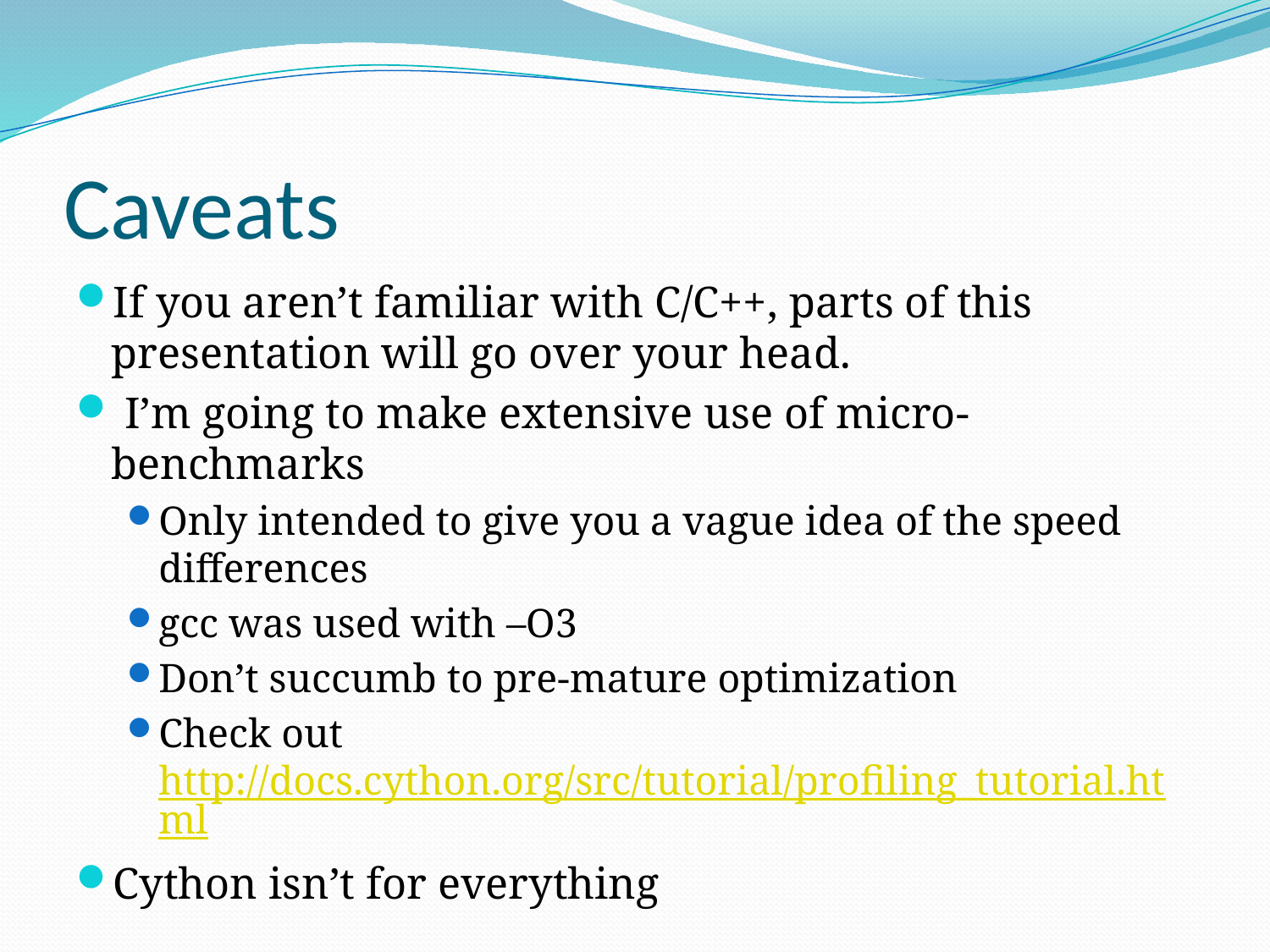

# Caveats
If you aren’t familiar with C/C++, parts of this presentation will go over your head.
 I’m going to make extensive use of micro-benchmarks
Only intended to give you a vague idea of the speed differences
gcc was used with –O3
Don’t succumb to pre-mature optimization
Check out http://docs.cython.org/src/tutorial/profiling_tutorial.html
Cython isn’t for everything